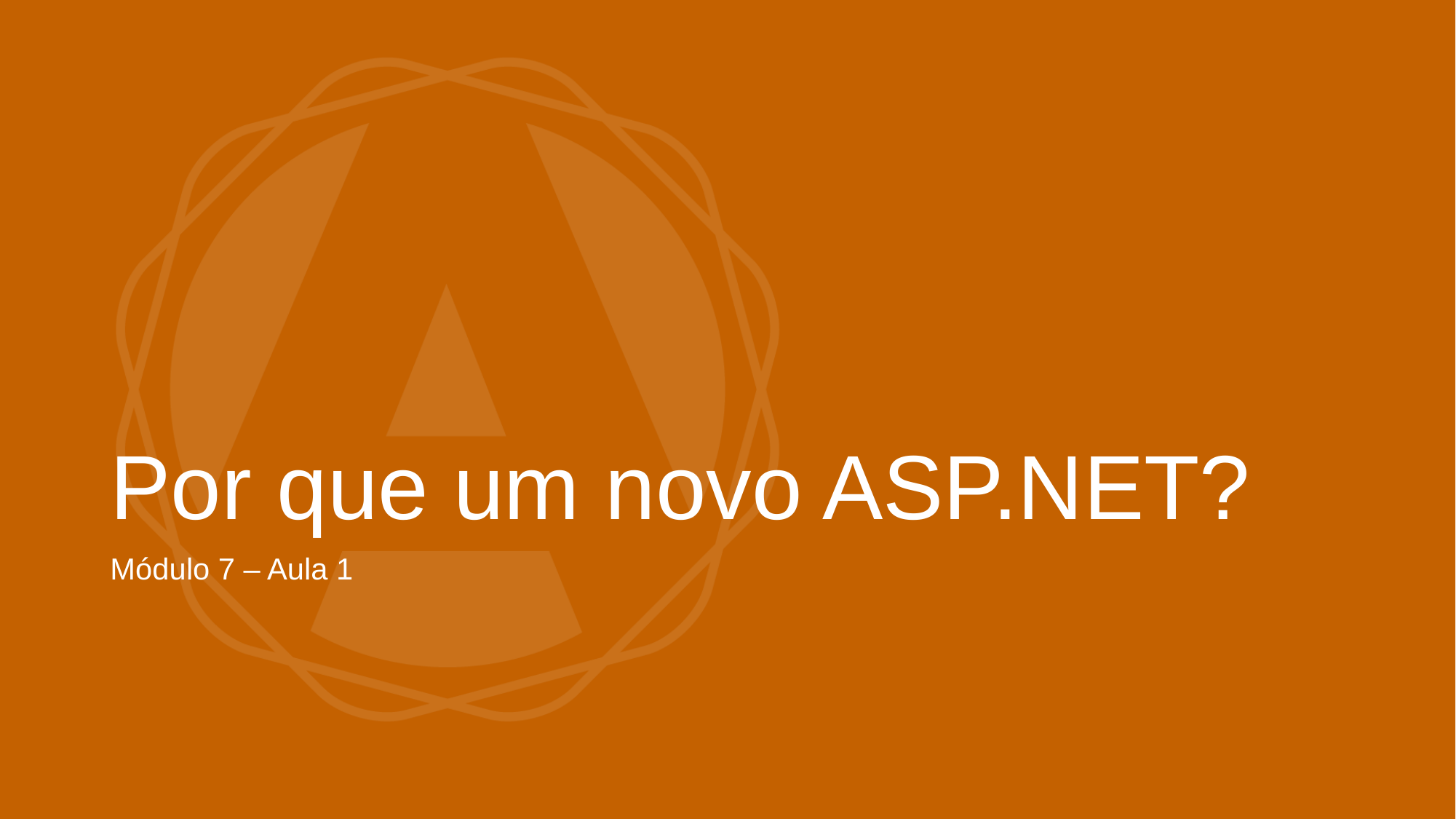

# Por que um novo ASP.NET?
Módulo 7 – Aula 1